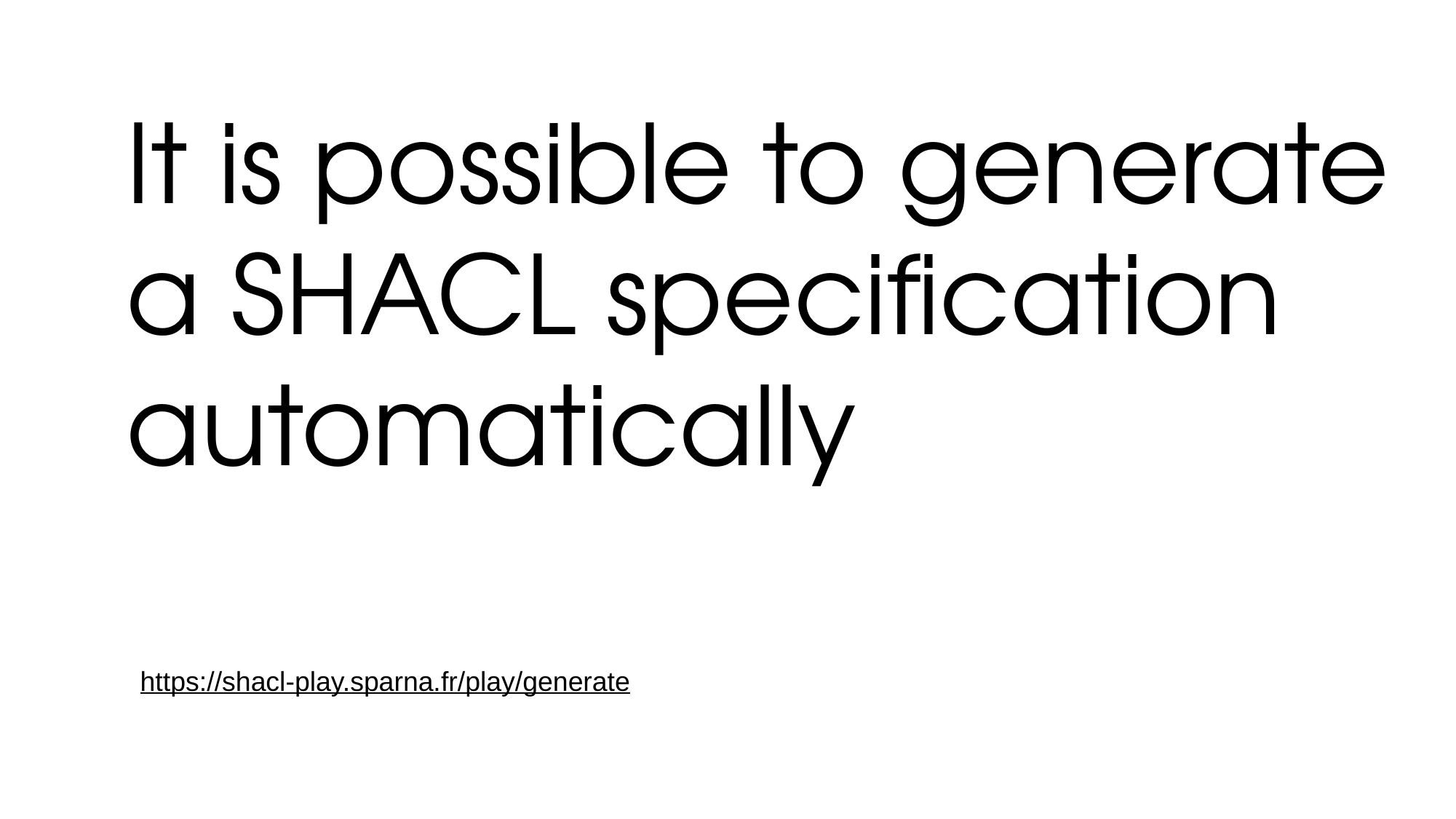

It is possible to generate a SHACL specification automatically
https://shacl-play.sparna.fr/play/generate